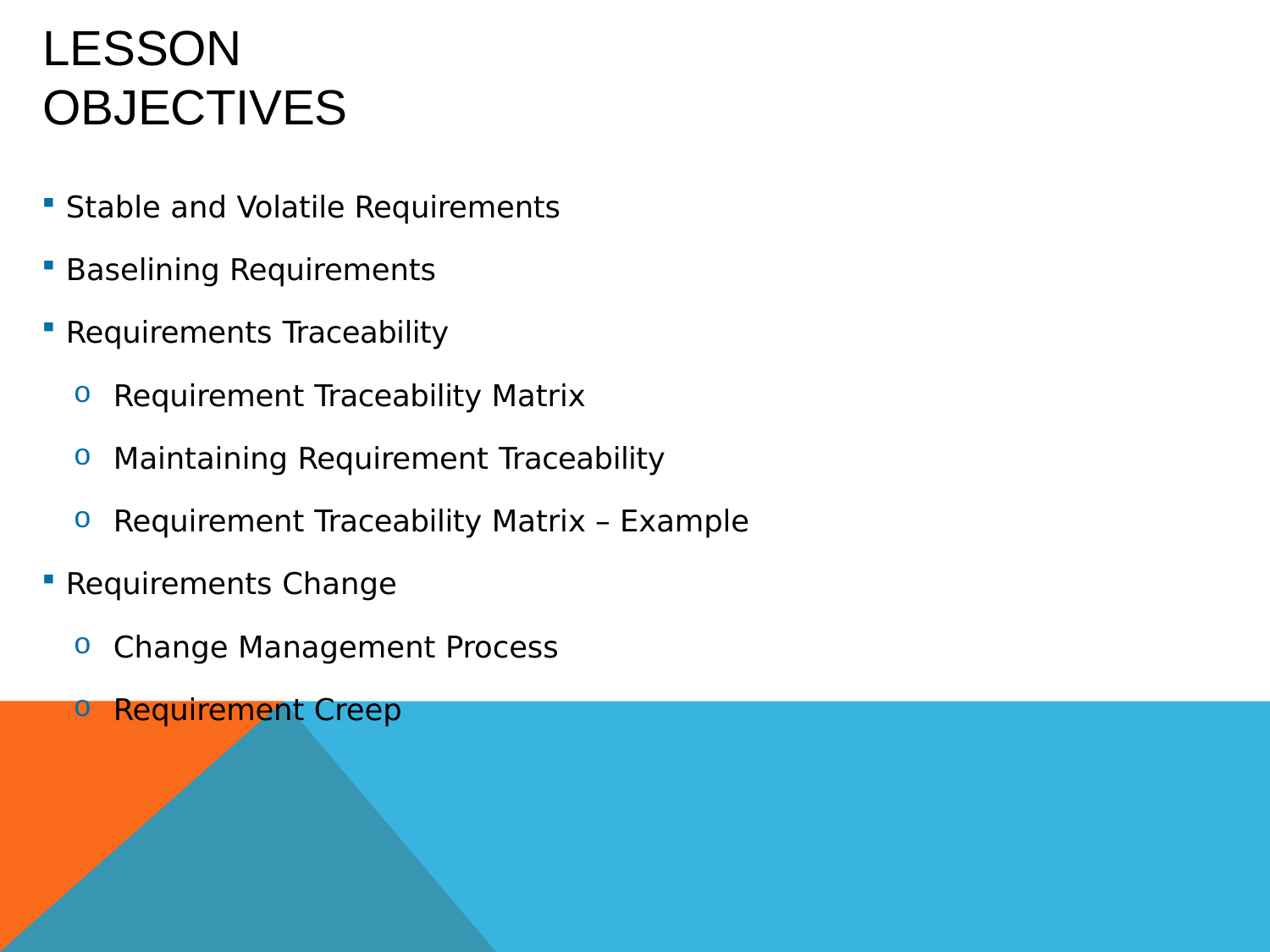

# Lesson Objectives
Stable and Volatile Requirements
Baselining Requirements
Requirements Traceability
Requirement Traceability Matrix
Maintaining Requirement Traceability
Requirement Traceability Matrix – Example
Requirements Change
Change Management Process
Requirement Creep